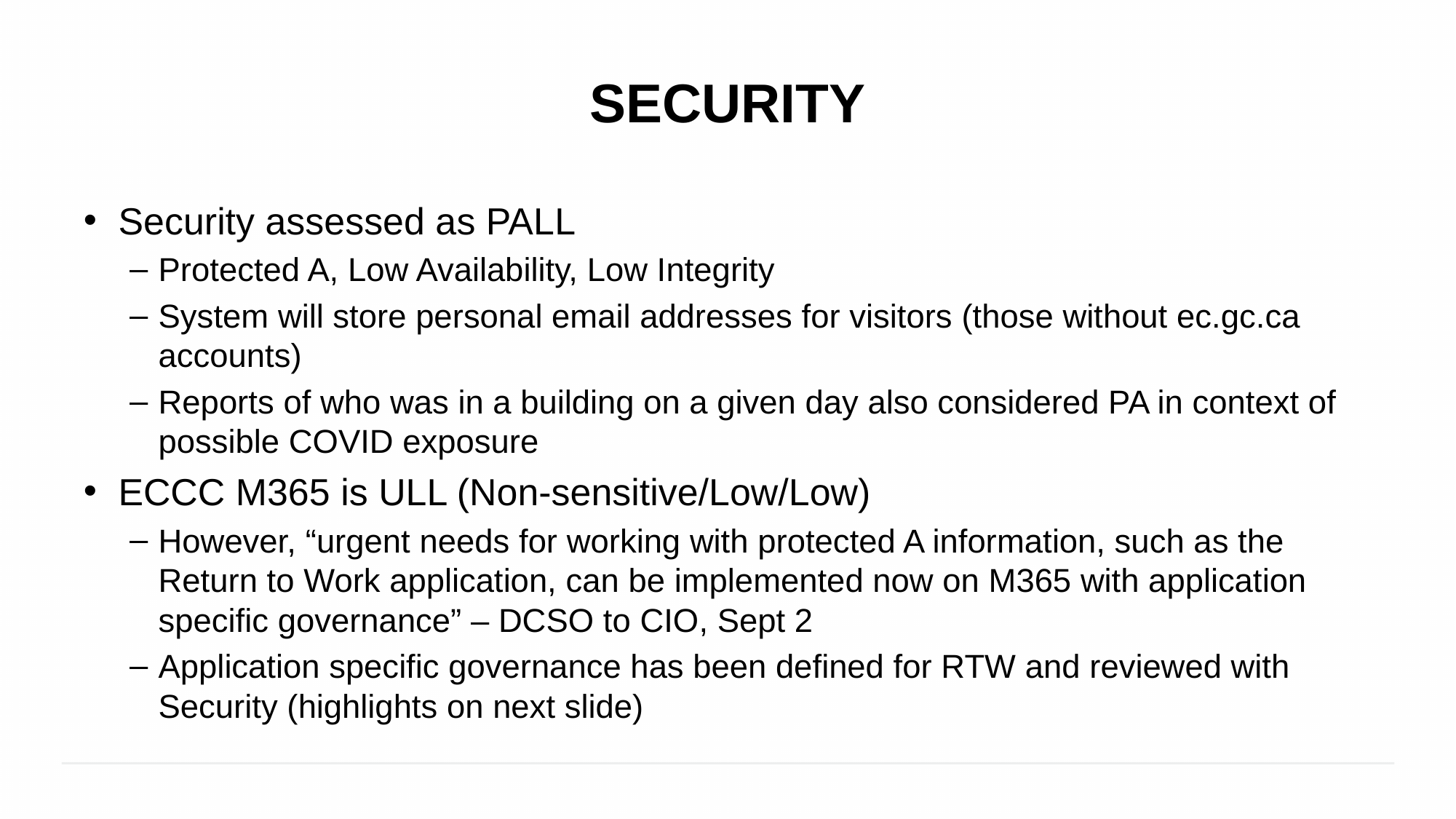

# Security
Security assessed as PALL
Protected A, Low Availability, Low Integrity
System will store personal email addresses for visitors (those without ec.gc.ca accounts)
Reports of who was in a building on a given day also considered PA in context of possible COVID exposure
ECCC M365 is ULL (Non-sensitive/Low/Low)
However, “urgent needs for working with protected A information, such as the Return to Work application, can be implemented now on M365 with application specific governance” – DCSO to CIO, Sept 2
Application specific governance has been defined for RTW and reviewed with Security (highlights on next slide)